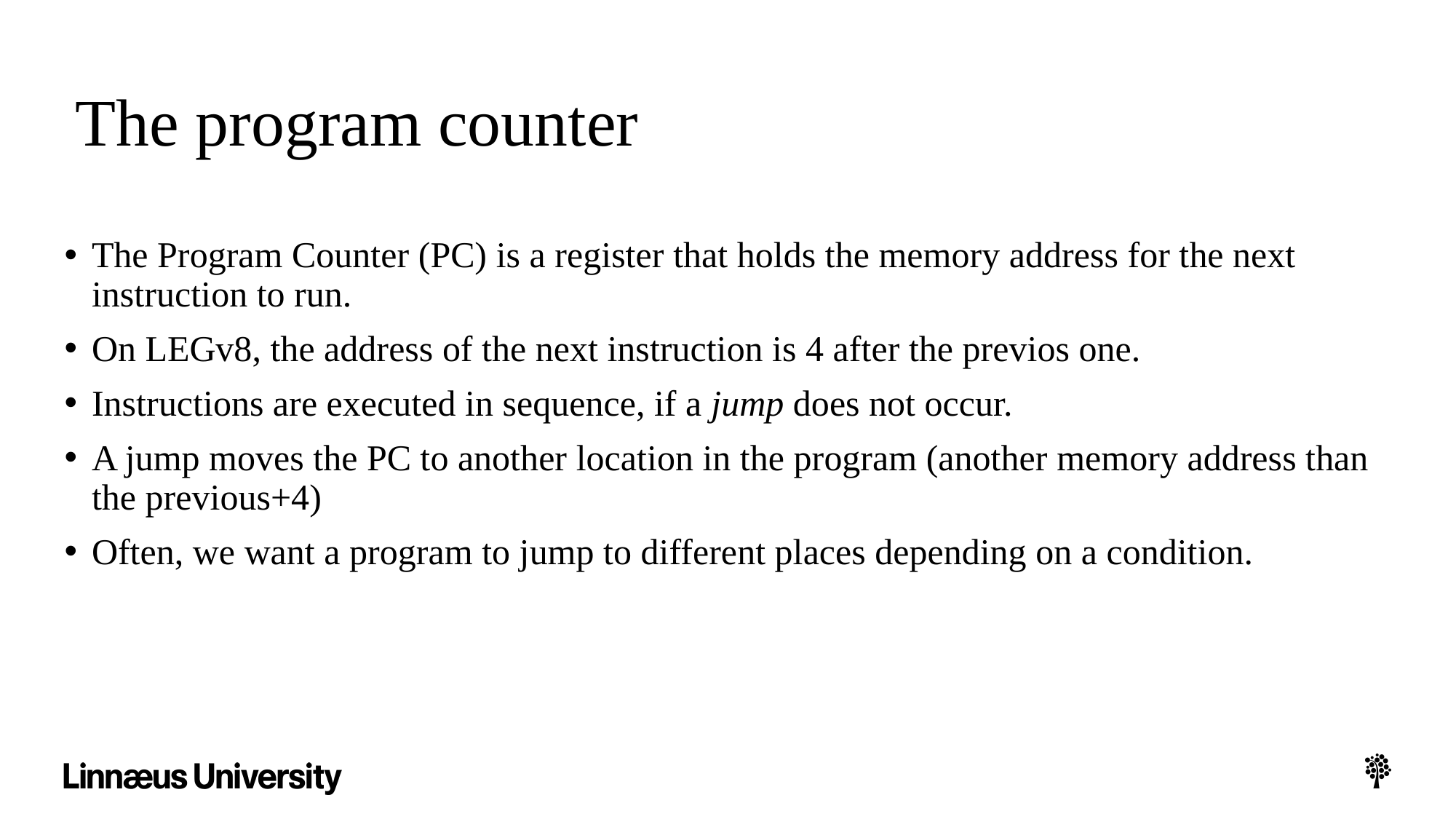

# The program counter
The Program Counter (PC) is a register that holds the memory address for the next instruction to run.
On LEGv8, the address of the next instruction is 4 after the previos one.
Instructions are executed in sequence, if a jump does not occur.
A jump moves the PC to another location in the program (another memory address than the previous+4)
Often, we want a program to jump to different places depending on a condition.